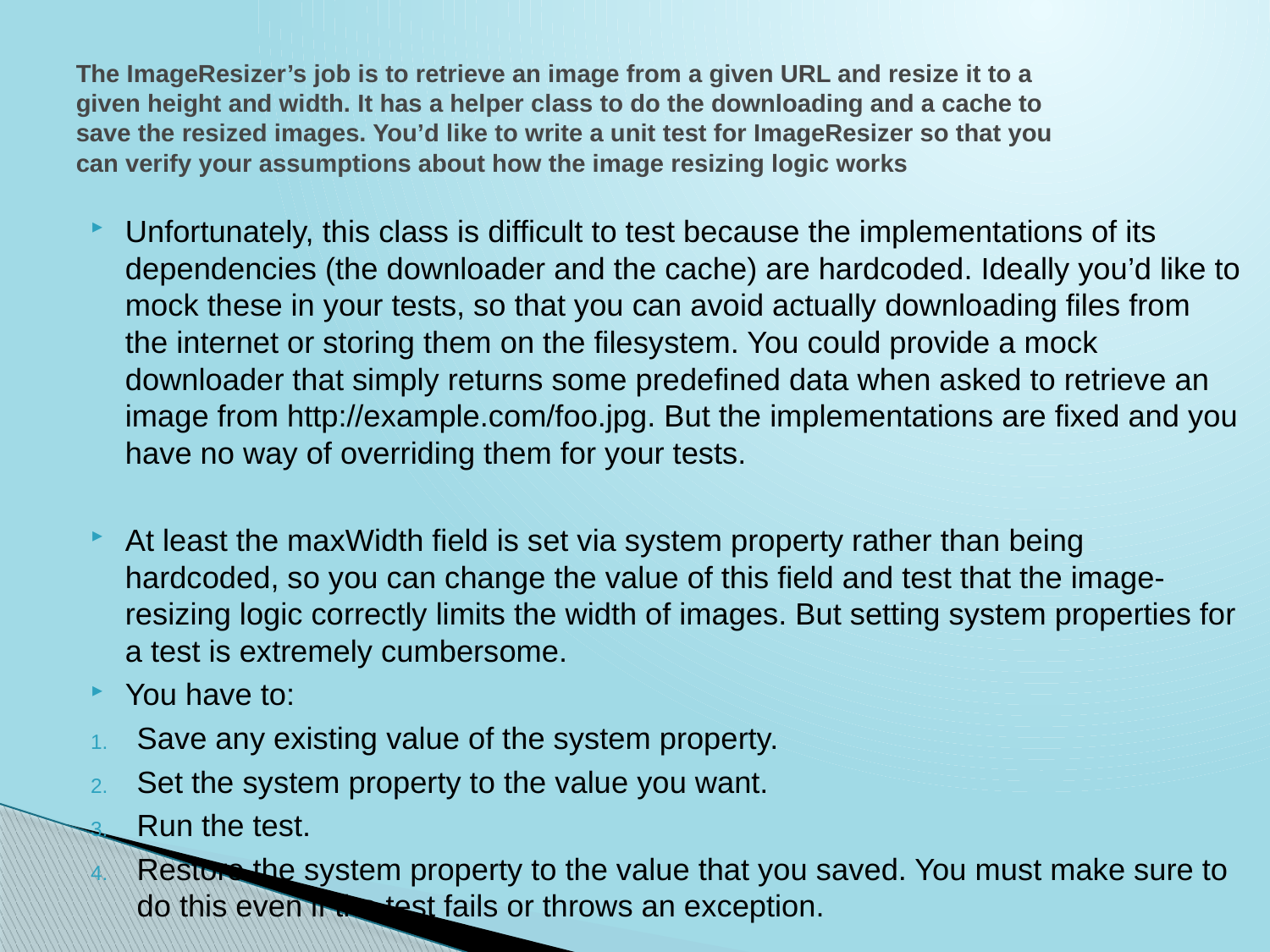

# The ImageResizer’s job is to retrieve an image from a given URL and resize it to a given height and width. It has a helper class to do the downloading and a cache to save the resized images. You’d like to write a unit test for ImageResizer so that you can verify your assumptions about how the image resizing logic works
Unfortunately, this class is difficult to test because the implementations of its dependencies (the downloader and the cache) are hardcoded. Ideally you’d like to mock these in your tests, so that you can avoid actually downloading files from the internet or storing them on the filesystem. You could provide a mock downloader that simply returns some predefined data when asked to retrieve an image from http://example.com/foo.jpg. But the implementations are fixed and you have no way of overriding them for your tests.

At least the maxWidth field is set via system property rather than being hardcoded, so you can change the value of this field and test that the image-resizing logic correctly limits the width of images. But setting system properties for a test is extremely cumbersome.
You have to:
Save any existing value of the system property.
Set the system property to the value you want.
Run the test.
Restore the system property to the value that you saved. You must make sure to do this even if the test fails or throws an exception.